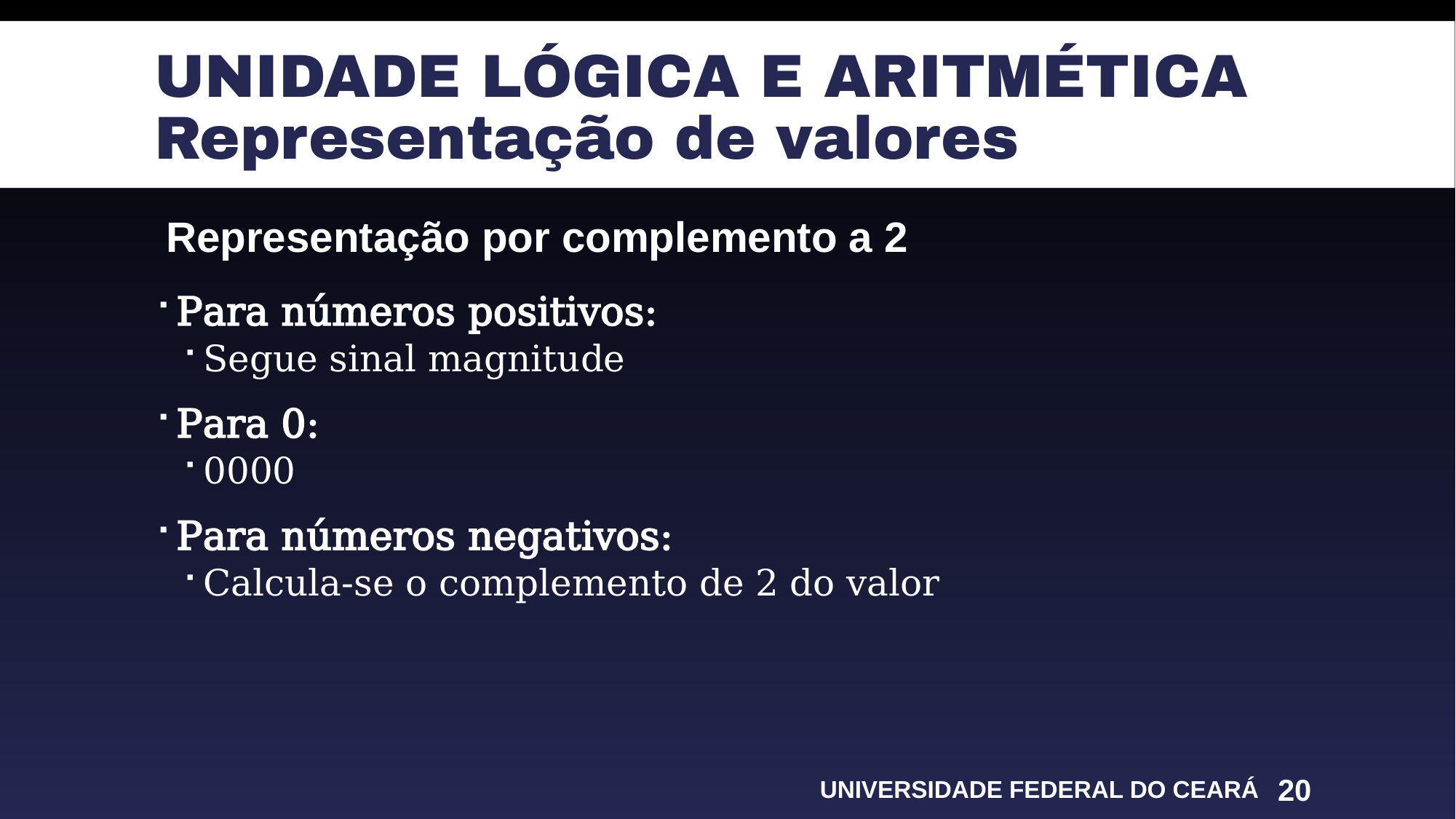

# Unidade lógica e aritmética Representação de valores
Representação por complemento a 2
Para números positivos:
Segue sinal magnitude
Para 0:
0000
Para números negativos:
Calcula-se o complemento de 2 do valor

UNIVERSIDADE FEDERAL DO CEARÁ
20